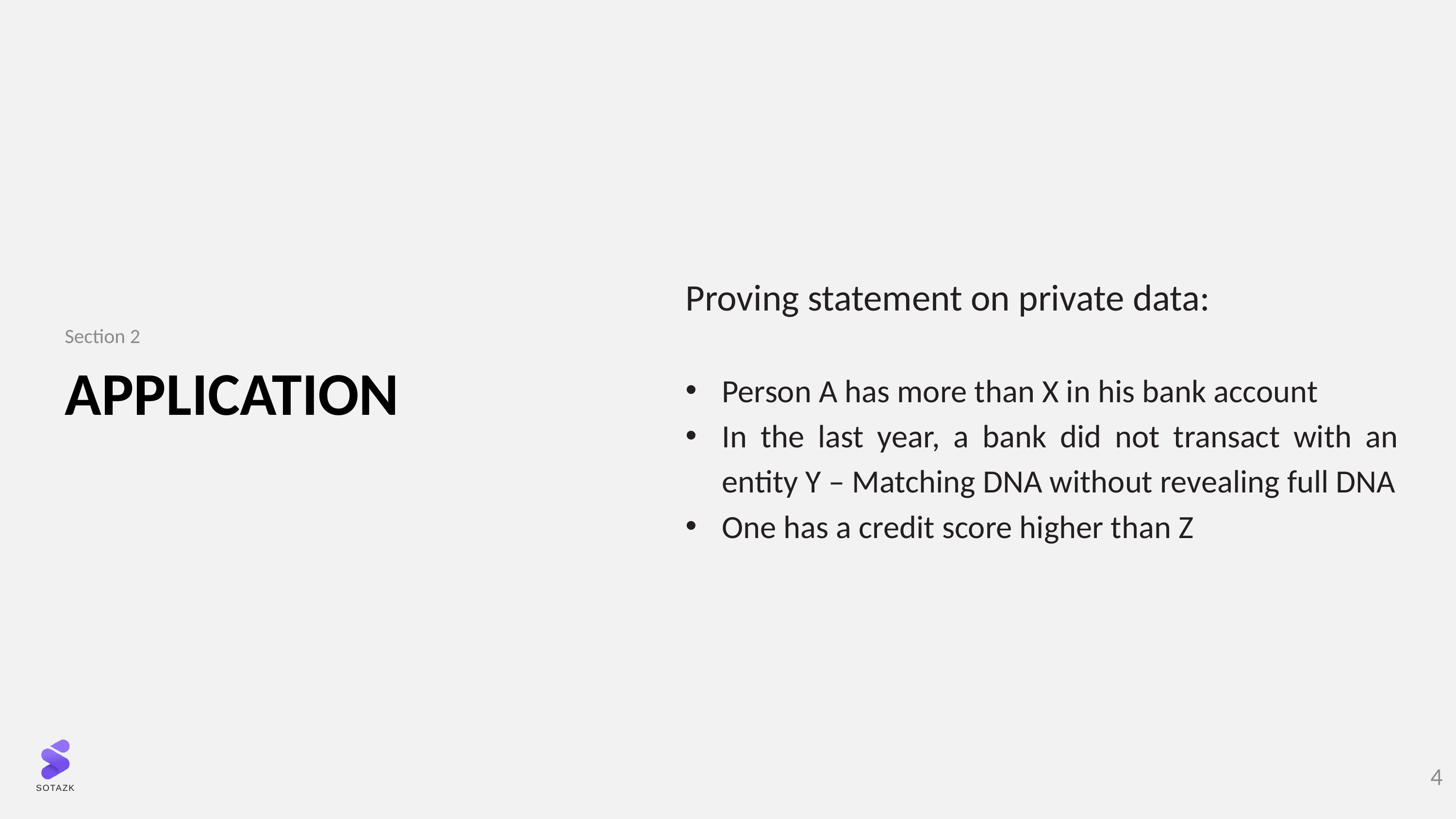

Section 2
Proving statement on private data:

Person A has more than X in his bank account
In the last year, a bank did not transact with an entity Y – Matching DNA without revealing full DNA
One has a credit score higher than Z
# APpLICATION
4